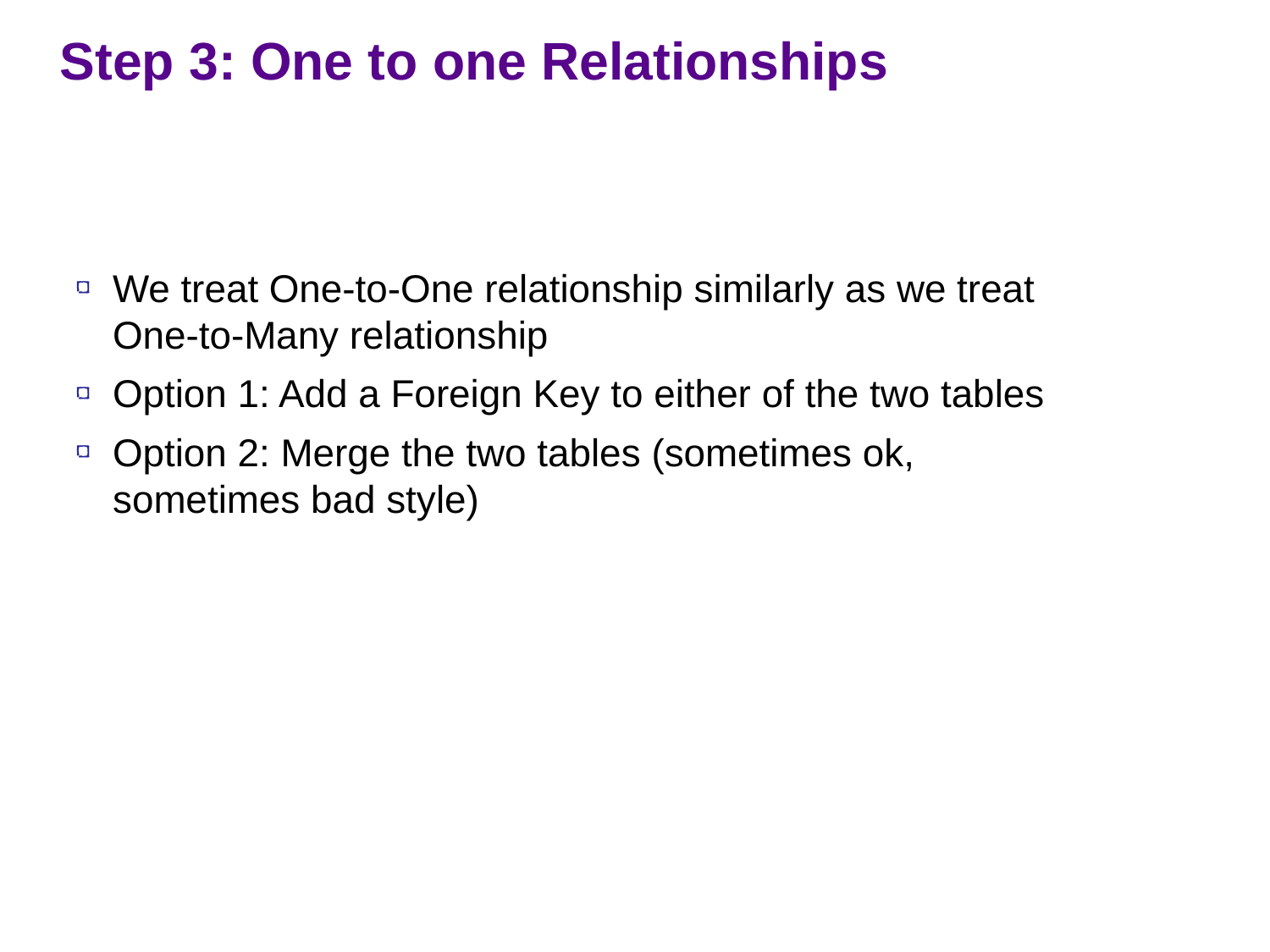

Step 3: One to one Relationships
We treat One-to-One relationship similarly as we treat One-to-Many relationship
Option 1: Add a Foreign Key to either of the two tables
Option 2: Merge the two tables (sometimes ok, sometimes bad style)